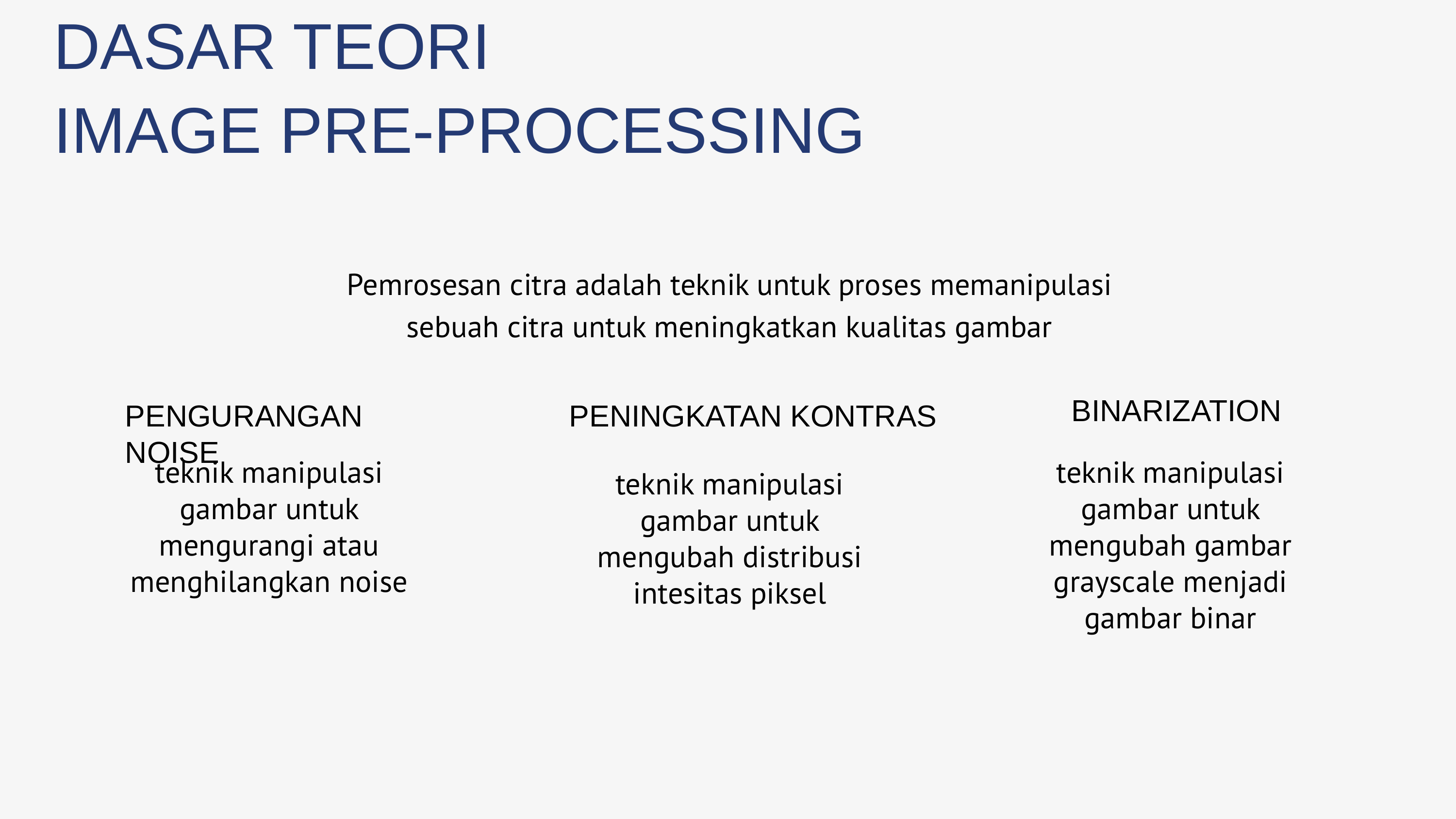

DASAR TEORI
IMAGE PRE-PROCESSING
Pemrosesan citra adalah teknik untuk proses memanipulasi sebuah citra untuk meningkatkan kualitas gambar
BINARIZATION
PENGURANGAN NOISE
PENINGKATAN KONTRAS
teknik manipulasi gambar untuk mengurangi atau menghilangkan noise
teknik manipulasi gambar untuk mengubah gambar grayscale menjadi gambar binar
teknik manipulasi gambar untuk mengubah distribusi intesitas piksel